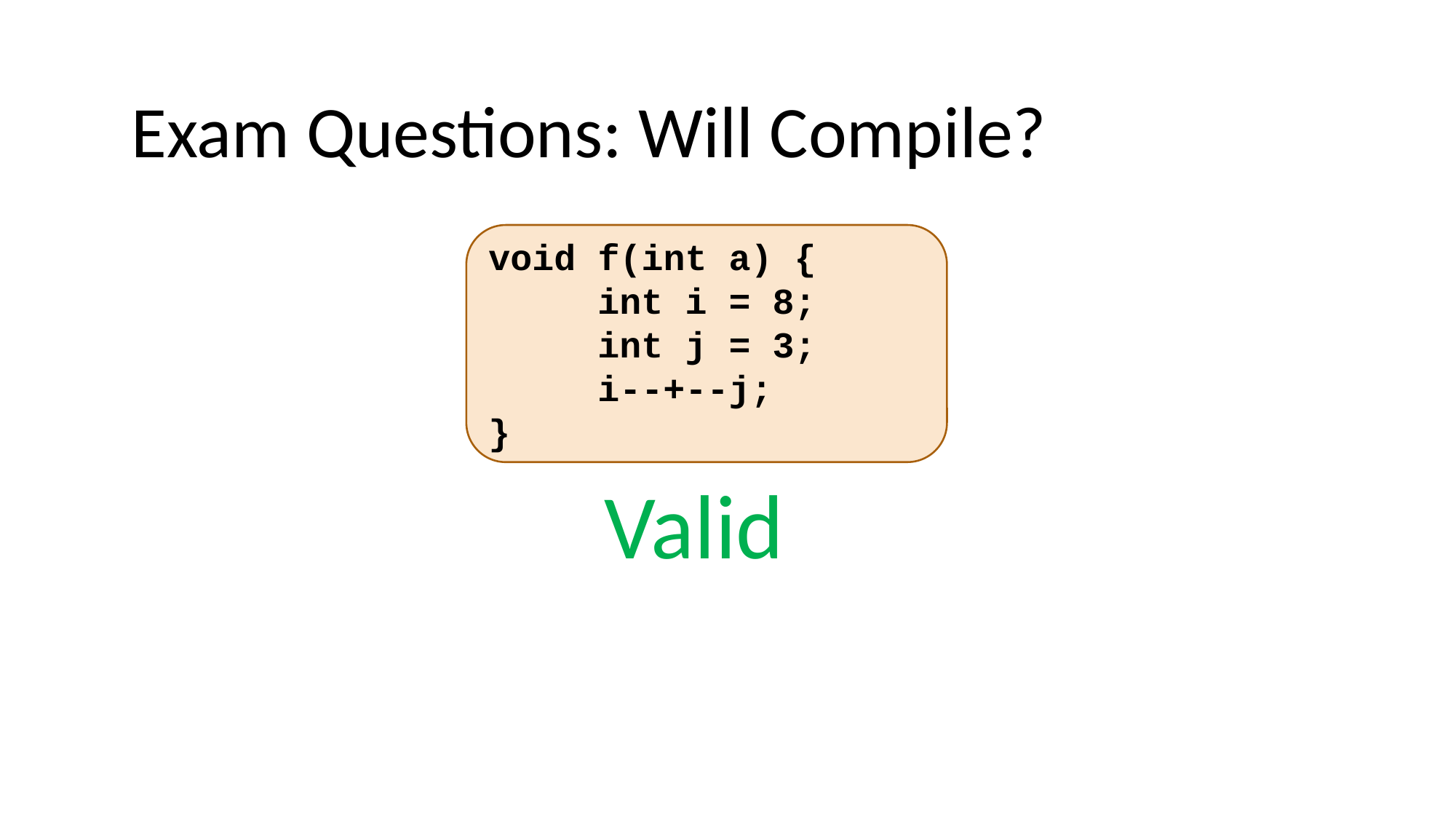

Exam Questions: Will Compile?
void f(int a) {
	int i = 8;
	int j = 3;
	i--+--j;
}
Valid